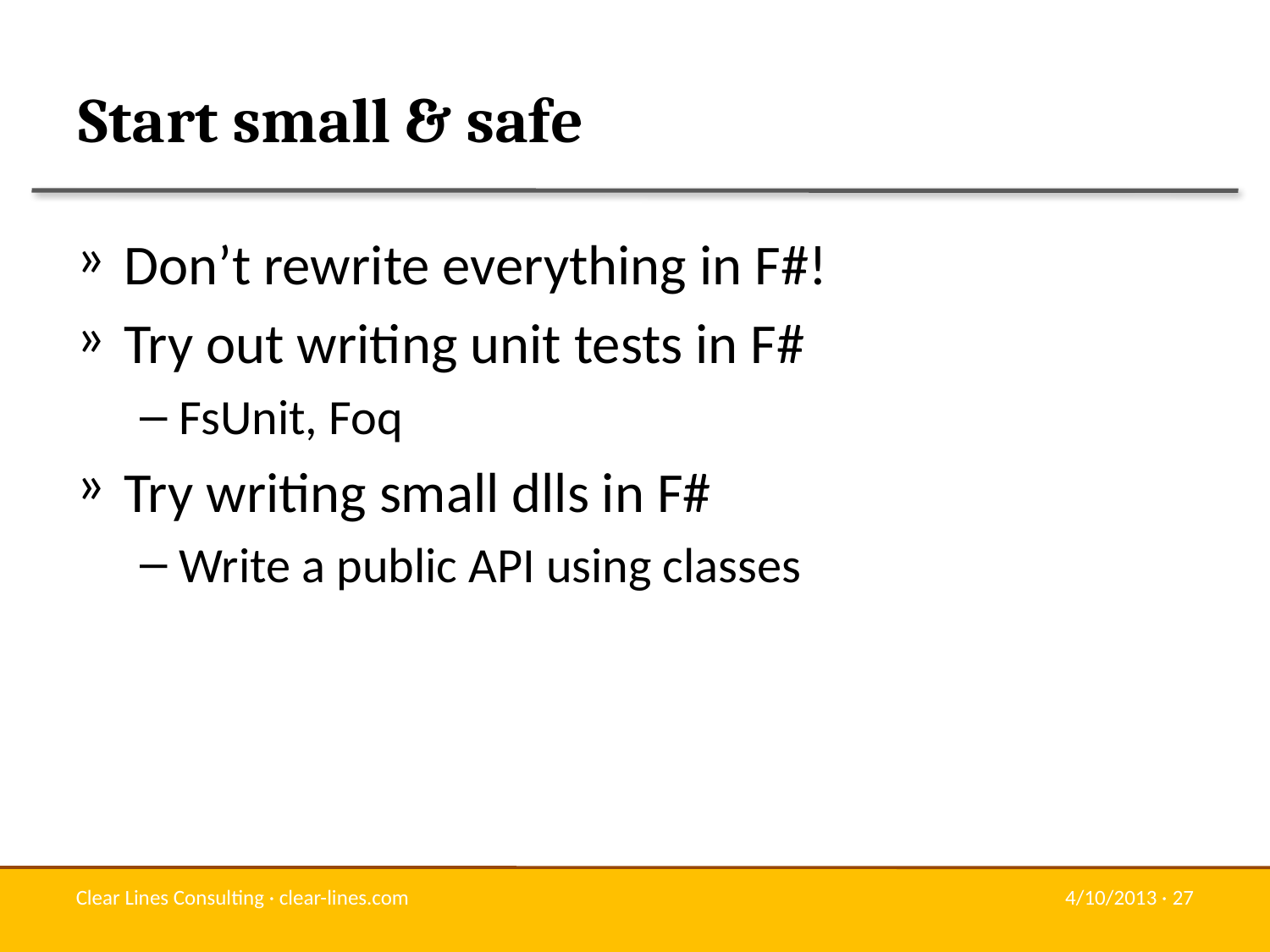

# Start small & safe
Don’t rewrite everything in F#!
Try out writing unit tests in F#
FsUnit, Foq
Try writing small dlls in F#
Write a public API using classes